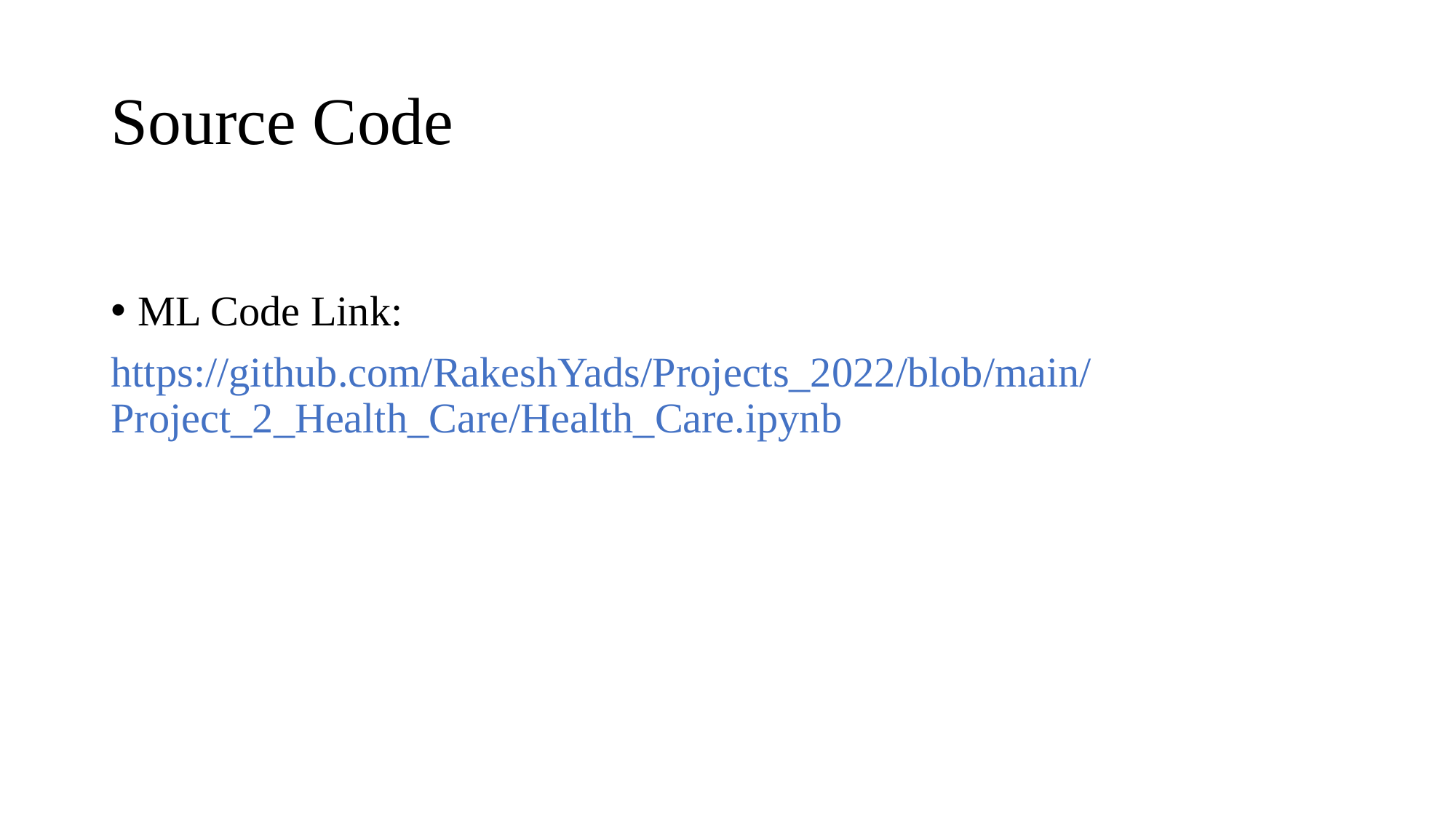

# Source Code

ML Code Link:
https://github.com/RakeshYads/Projects_2022/blob/main/Project_2_Health_Care/Health_Care.ipynb